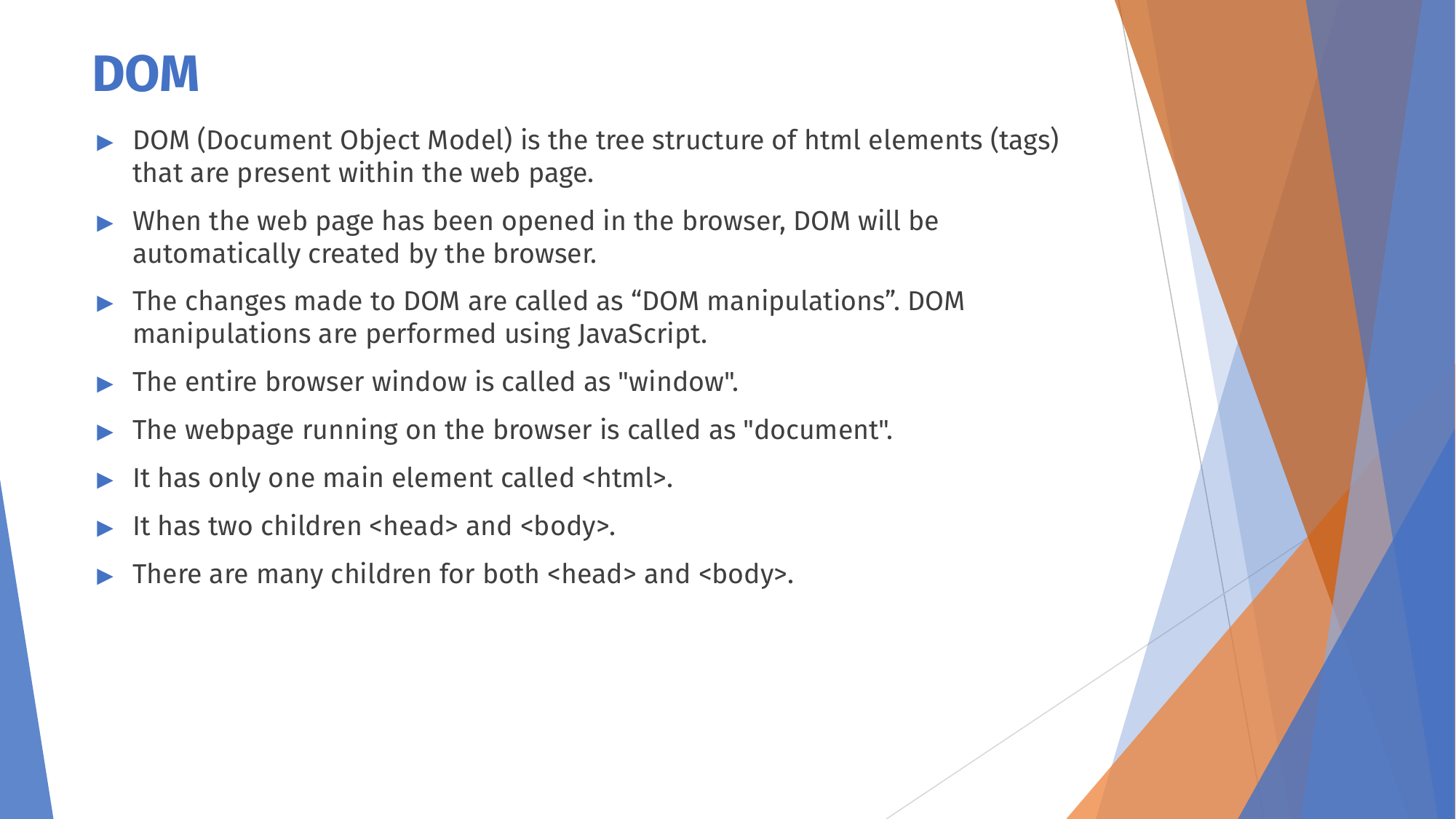

# DOM
DOM (Document Object Model) is the tree structure of html elements (tags) that are present within the web page.
When the web page has been opened in the browser, DOM will be automatically created by the browser.
The changes made to DOM are called as “DOM manipulations”. DOM manipulations are performed using JavaScript.
The entire browser window is called as "window".
The webpage running on the browser is called as "document".
It has only one main element called <html>.
It has two children <head> and <body>.
There are many children for both <head> and <body>.